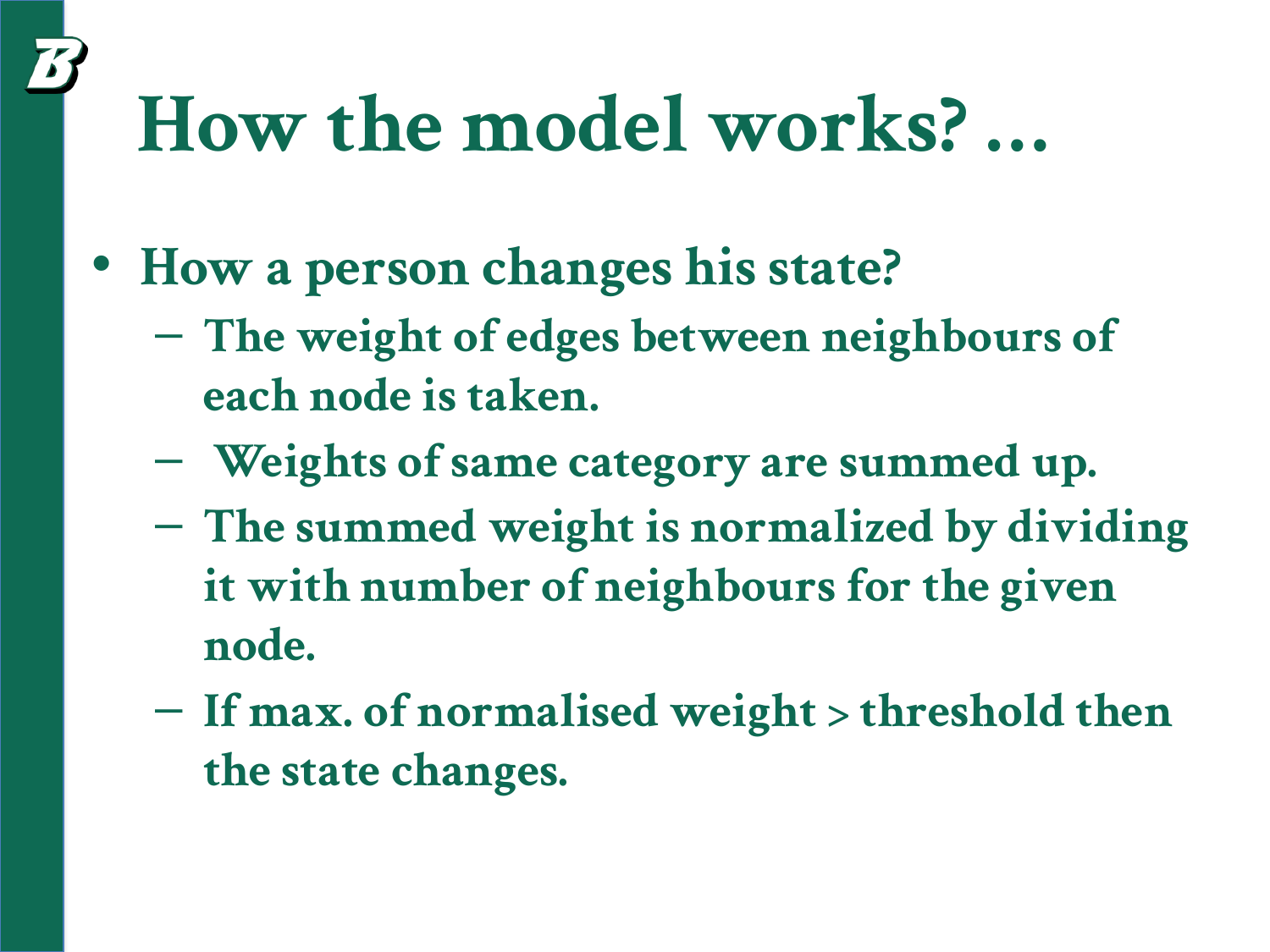

# How the model works? …
How a person changes his state?
The weight of edges between neighbours of each node is taken.
 Weights of same category are summed up.
The summed weight is normalized by dividing it with number of neighbours for the given node.
If max. of normalised weight > threshold then the state changes.